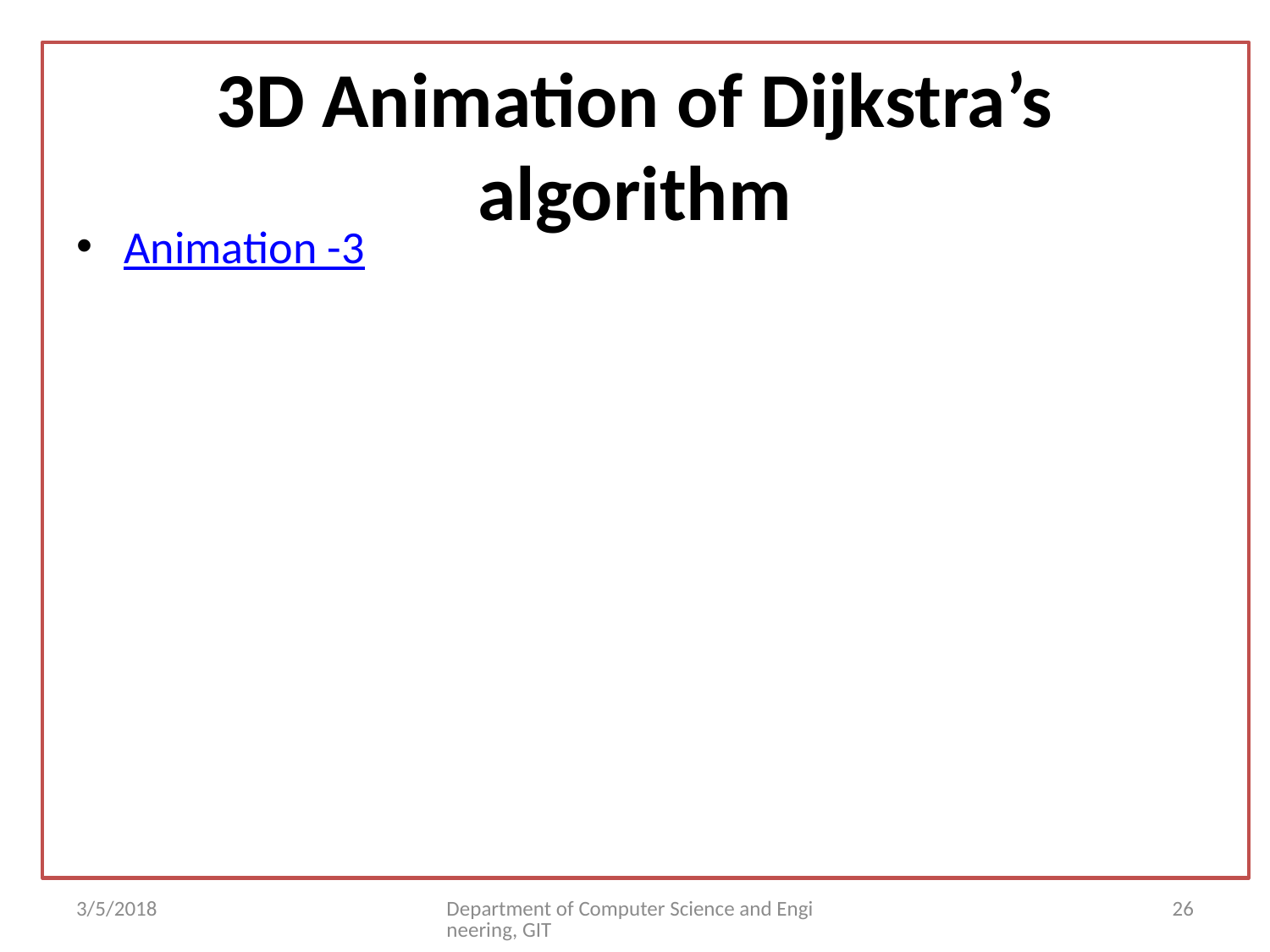

# 3D Animation of Dijkstra’s algorithm
Animation -3

3/5/2018
Department of Computer Science and Engineering, GIT
26